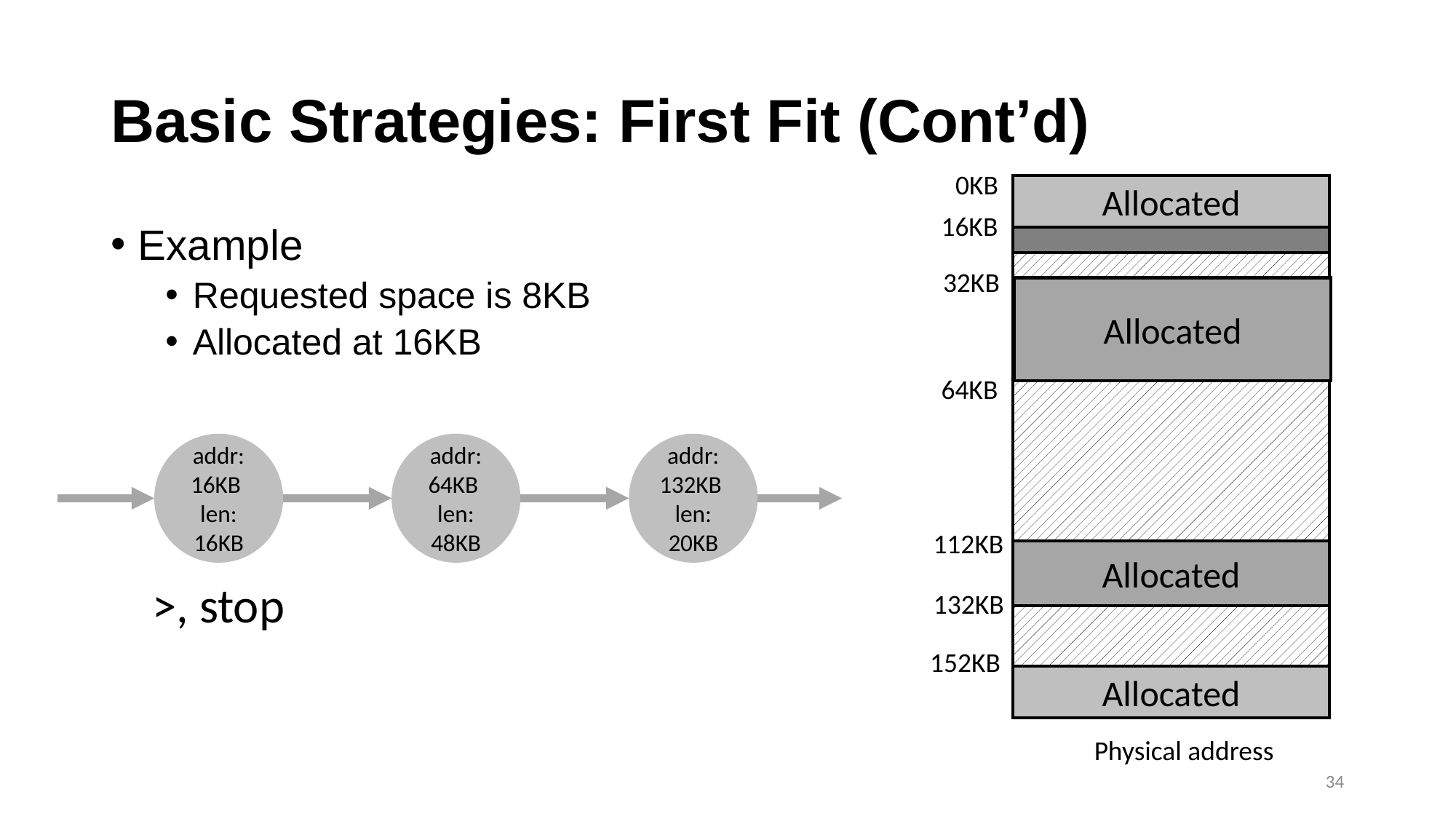

# Basic Strategies: First Fit (Cont’d)
0KB

Allocated
16KB
Example
Requested space is 8KB
Allocated at 16KB

32KB
Allocated
64KB
addr:
16KB
len:
16KB
addr:
64KB
len:
48KB
addr:
132KB
len:
20KB
112KB
Allocated
>, stop
132KB
152KB
Allocated
Physical address
34